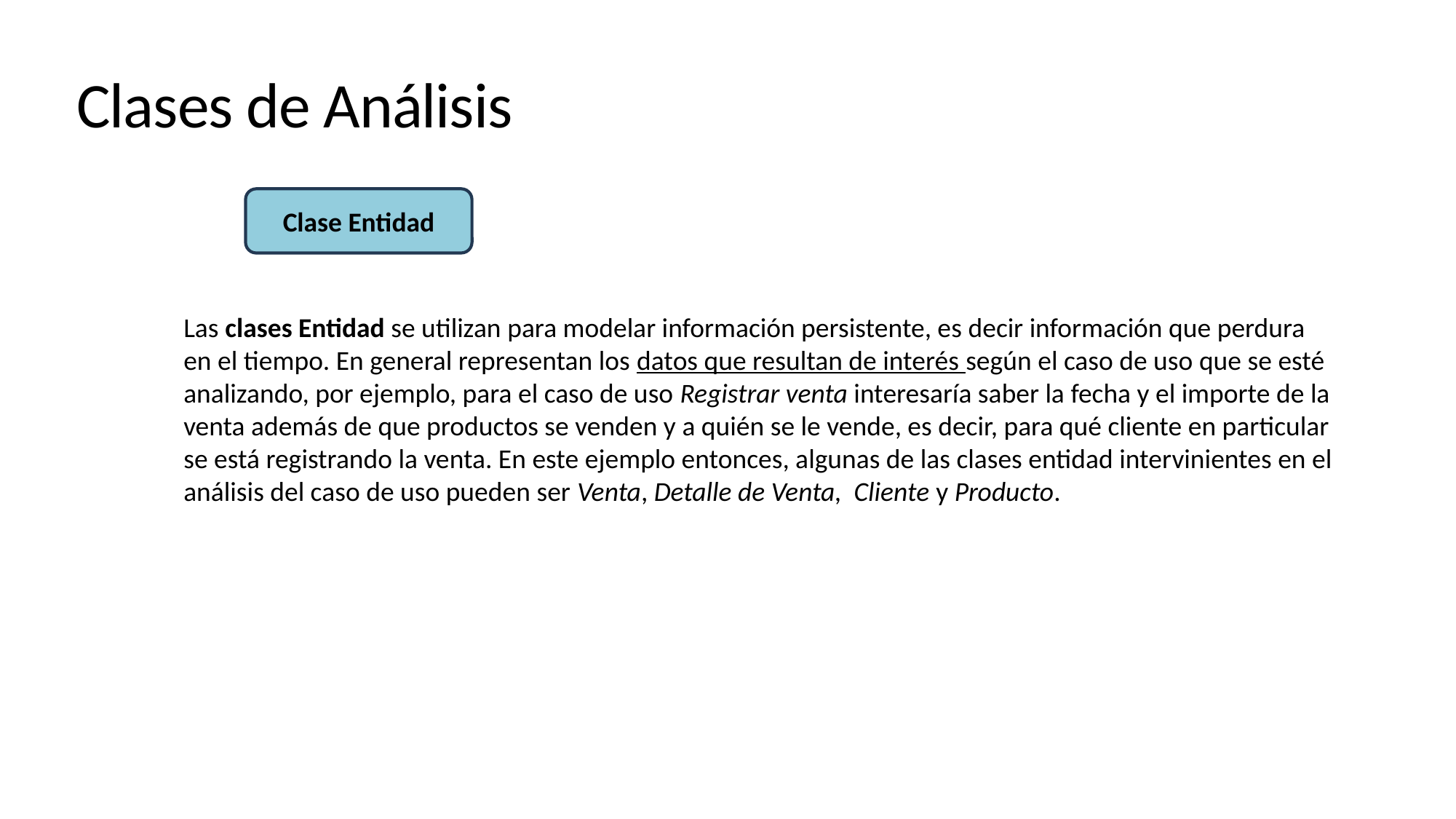

# Clases de Análisis
Clase Entidad
Las clases Entidad se utilizan para modelar información persistente, es decir información que perdura en el tiempo. En general representan los datos que resultan de interés según el caso de uso que se esté analizando, por ejemplo, para el caso de uso Registrar venta interesaría saber la fecha y el importe de la venta además de que productos se venden y a quién se le vende, es decir, para qué cliente en particular se está registrando la venta. En este ejemplo entonces, algunas de las clases entidad intervinientes en el análisis del caso de uso pueden ser Venta, Detalle de Venta,  Cliente y Producto.